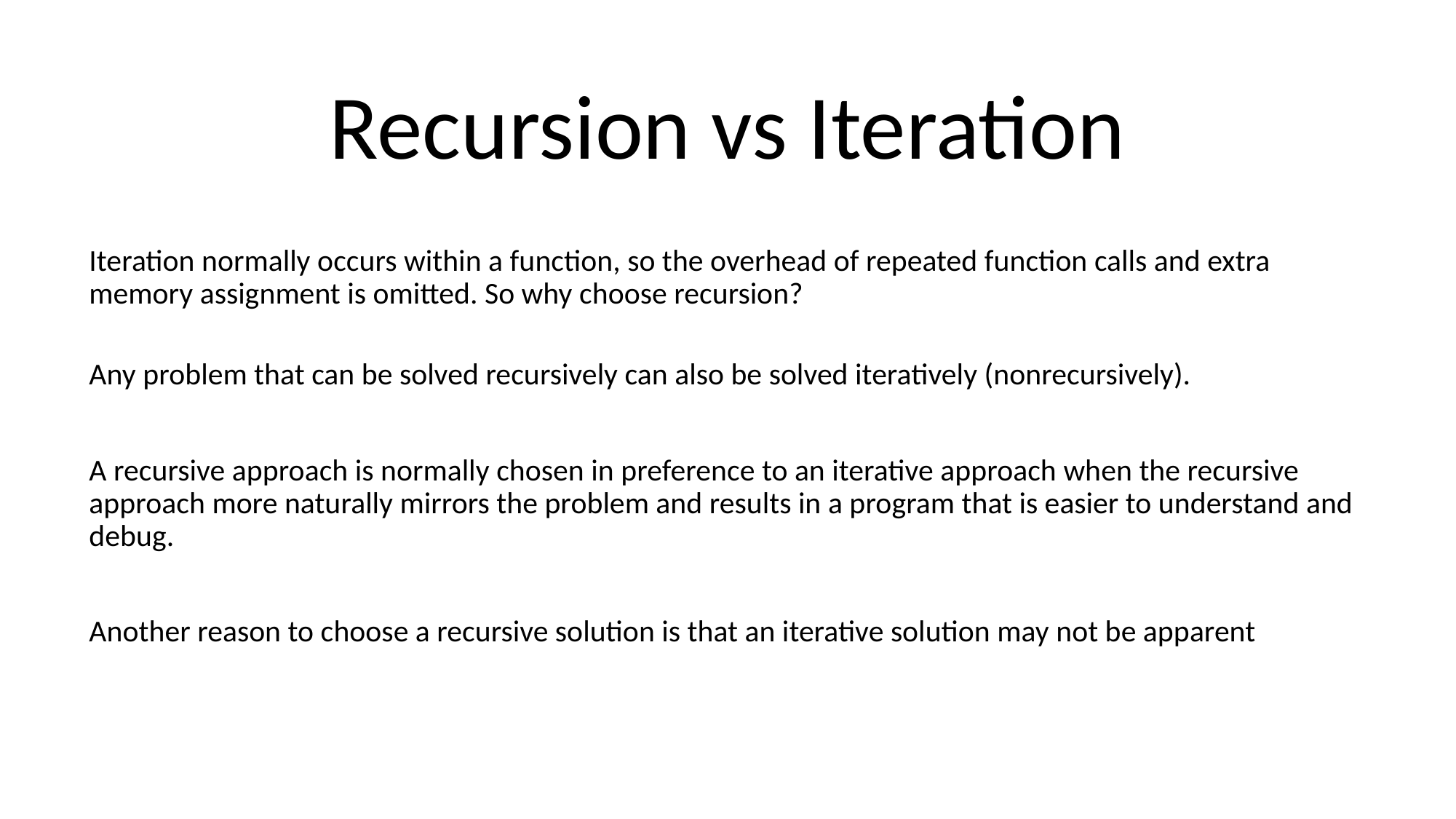

# Recursion vs Iteration
Iteration normally occurs within a function, so the overhead of repeated function calls and extra
memory assignment is omitted. So why choose recursion?
Any problem that can be solved recursively can also be solved iteratively (nonrecursively).

A recursive approach is normally chosen in preference to an iterative approach when the recursive approach more naturally mirrors the problem and results in a program that is easier to understand and debug.

Another reason to choose a recursive solution is that an iterative solution may not be apparent